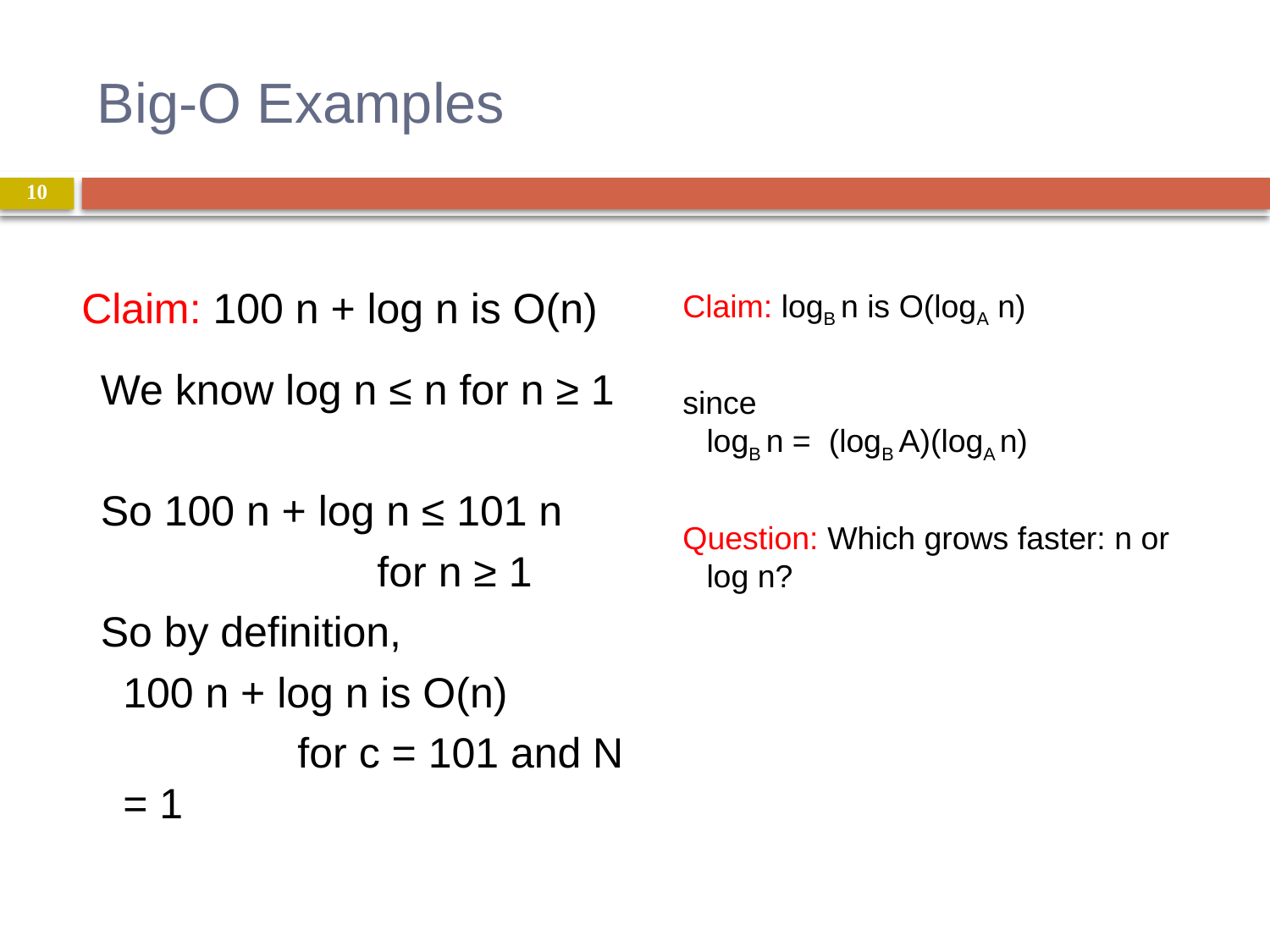

# Big-O Examples
10
Claim: 100 n + log n is O(n)
We know log n ≤ n for n ≥ 1

So 100 n + log n ≤ 101 n
			for n ≥ 1
So by definition,
	100 n + log n is O(n)
		    for c = 101 and N = 1
Claim: logB n is O(logA n)

since
logB n =  (logB A)(logA n)

Question: Which grows faster: n or log n?